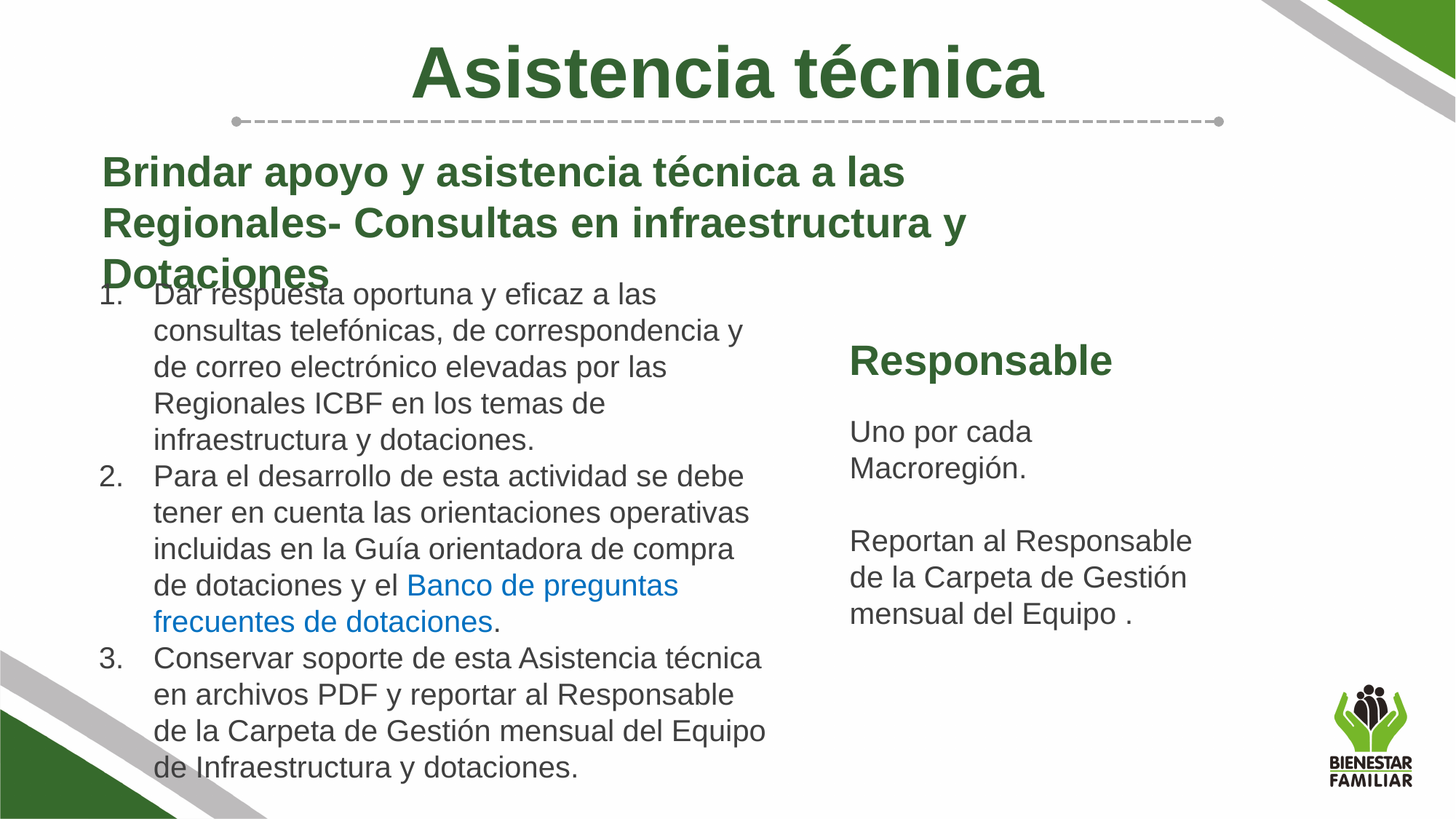

Asistencia técnica
Brindar apoyo y asistencia técnica a las Regionales- Consultas en infraestructura y Dotaciones
Dar respuesta oportuna y eficaz a las consultas telefónicas, de correspondencia y de correo electrónico elevadas por las Regionales ICBF en los temas de infraestructura y dotaciones.
Para el desarrollo de esta actividad se debe tener en cuenta las orientaciones operativas incluidas en la Guía orientadora de compra de dotaciones y el Banco de preguntas frecuentes de dotaciones.
Conservar soporte de esta Asistencia técnica  en archivos PDF y reportar al Responsable de la Carpeta de Gestión mensual del Equipo de Infraestructura y dotaciones.
Responsable
Uno por cada Macroregión.

Reportan al Responsable de la Carpeta de Gestión mensual del Equipo .